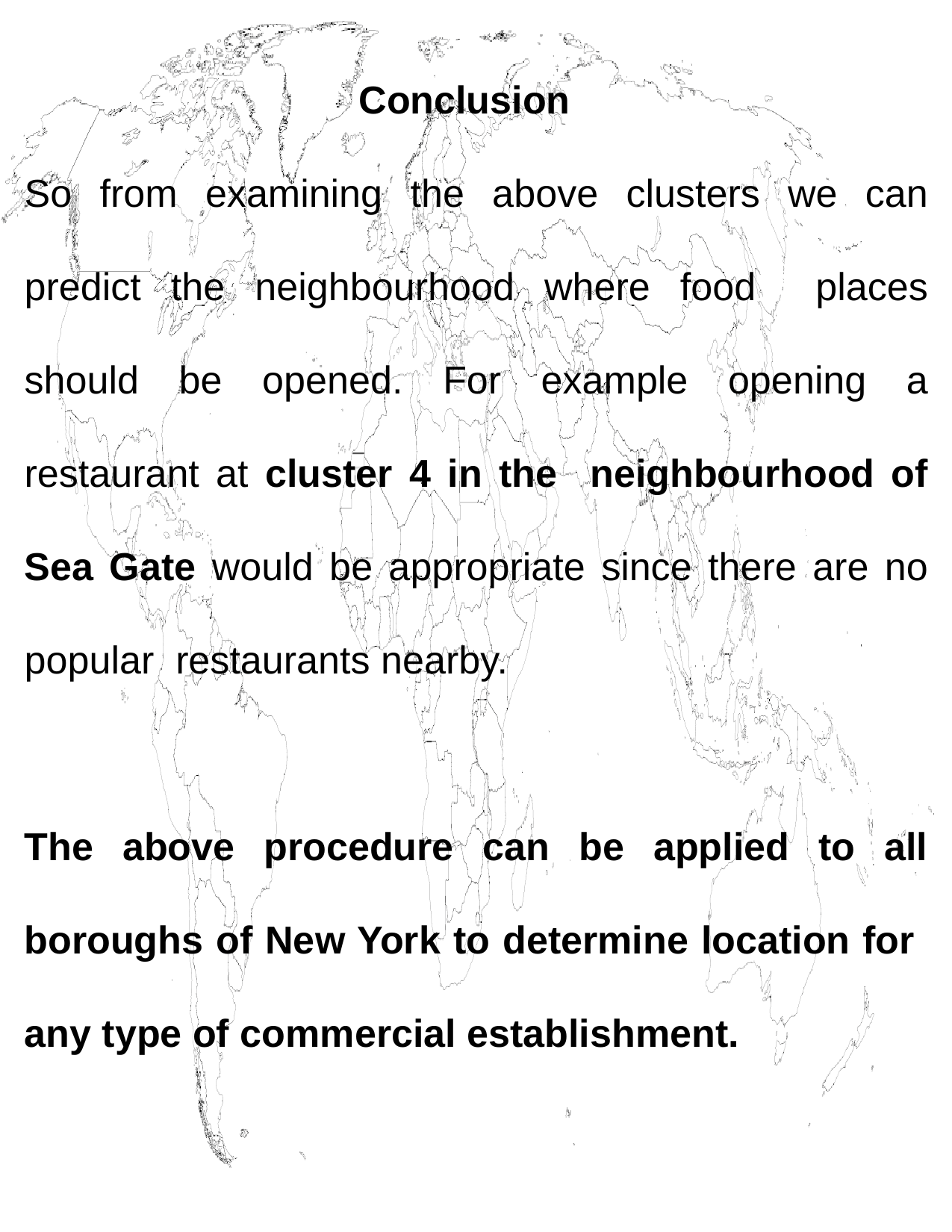

Conclusion
So from examining the above clusters we can predict the neighbourhood where food  places should be opened. For example opening a restaurant at cluster 4 in the  neighbourhood of Sea Gate would be appropriate since there are no popular  restaurants nearby.

The above procedure can be applied to all boroughs of New York to determine location for  any type of commercial establishment.